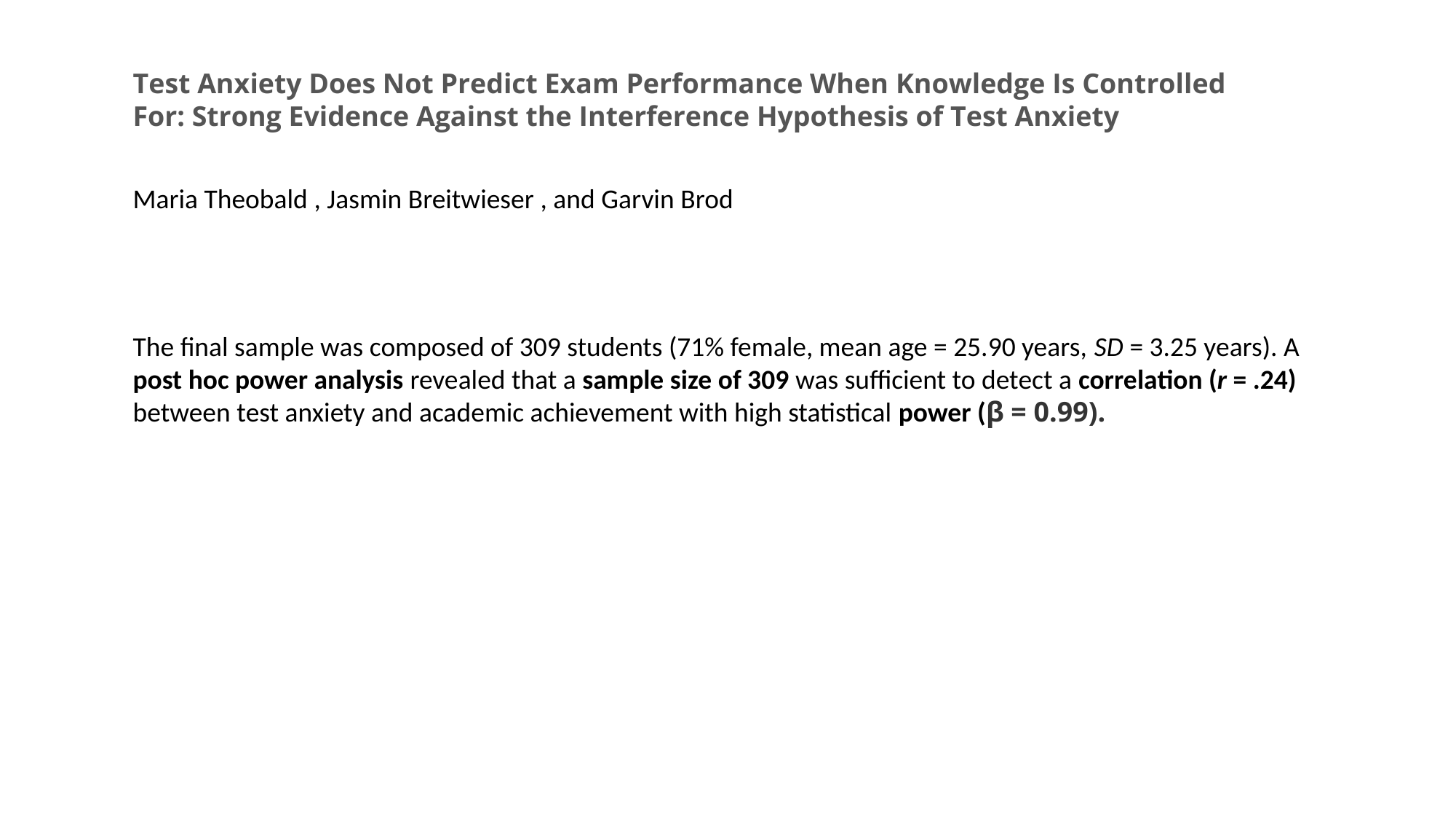

Test Anxiety Does Not Predict Exam Performance When Knowledge Is Controlled For: Strong Evidence Against the Interference Hypothesis of Test Anxiety
Maria Theobald , Jasmin Breitwieser , and Garvin Brod
The final sample was composed of 309 students (71% female, mean age = 25.90 years, SD = 3.25 years). A post hoc power analysis revealed that a sample size of 309 was sufficient to detect a correlation (r = .24) between test anxiety and academic achievement with high statistical power (β = 0.99).